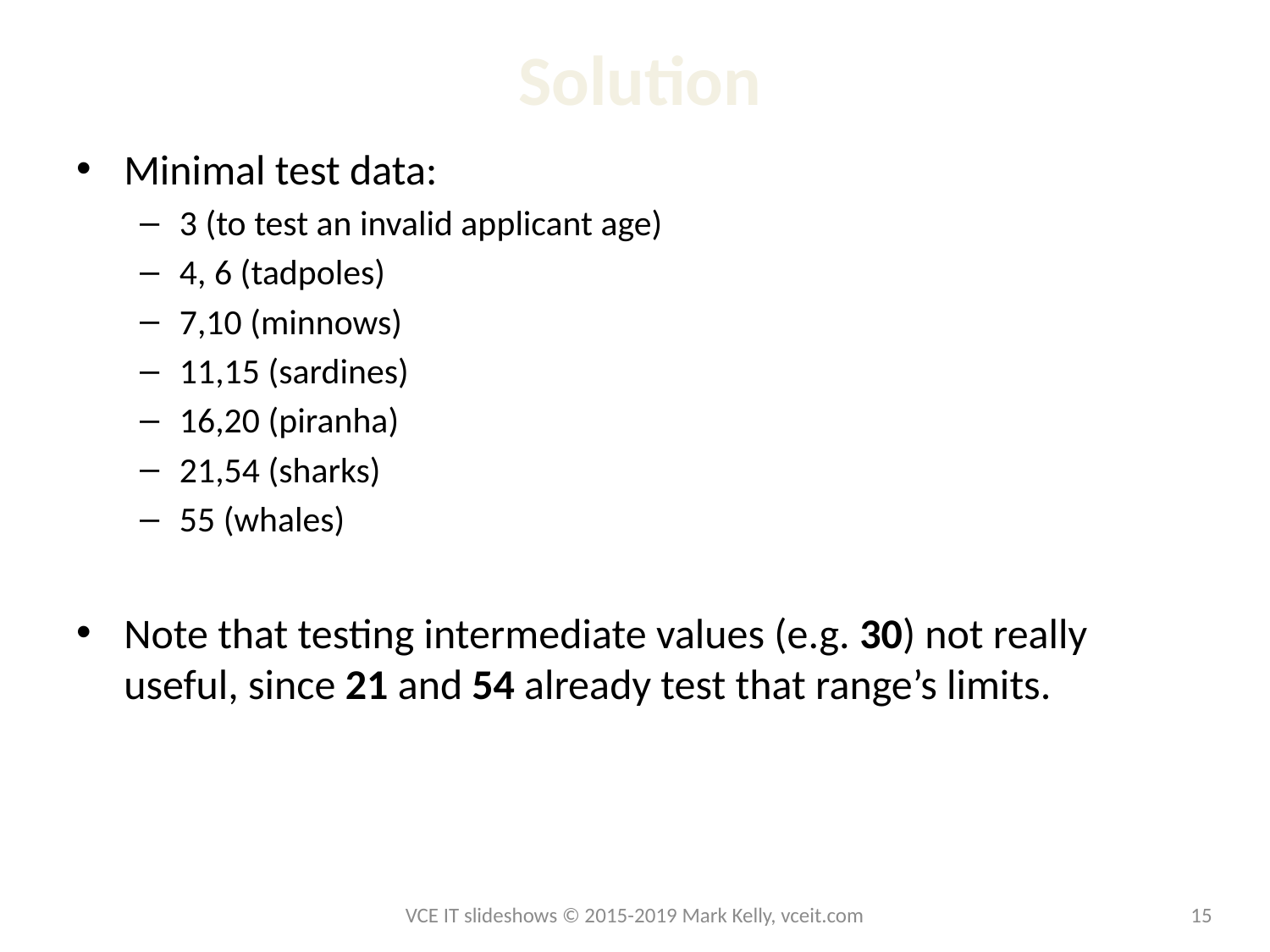

# Solution
Minimal test data:
3 (to test an invalid applicant age)
4, 6 (tadpoles)
7,10 (minnows)
11,15 (sardines)
16,20 (piranha)
21,54 (sharks)
55 (whales)

Note that testing intermediate values (e.g. 30) not really useful, since 21 and 54 already test that range’s limits.
VCE IT slideshows © 2015-2019 Mark Kelly, vceit.com
15